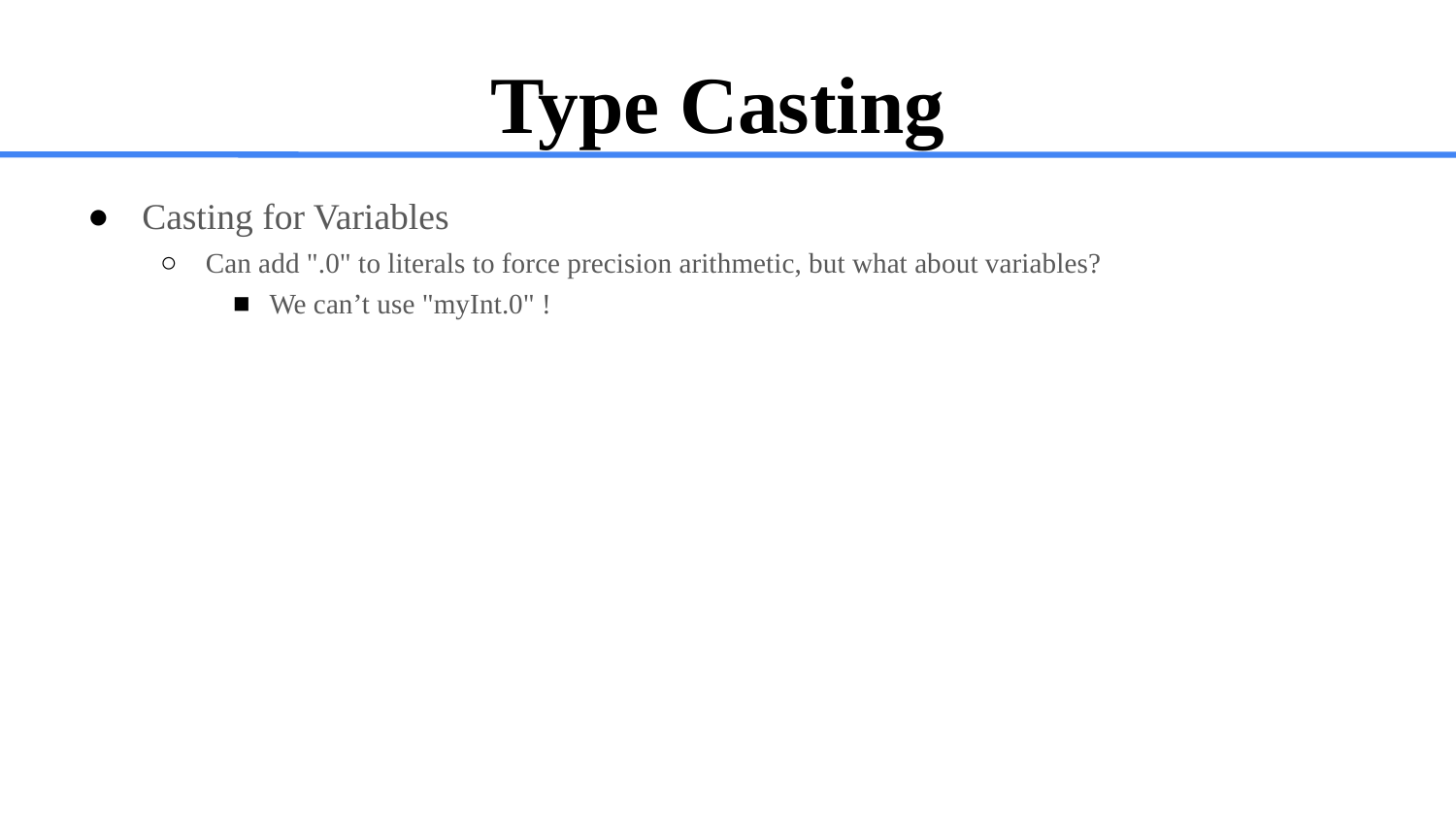

# Type Casting
Casting for Variables
Can add ".0" to literals to force precision arithmetic, but what about variables?
We can’t use "myInt.0" !